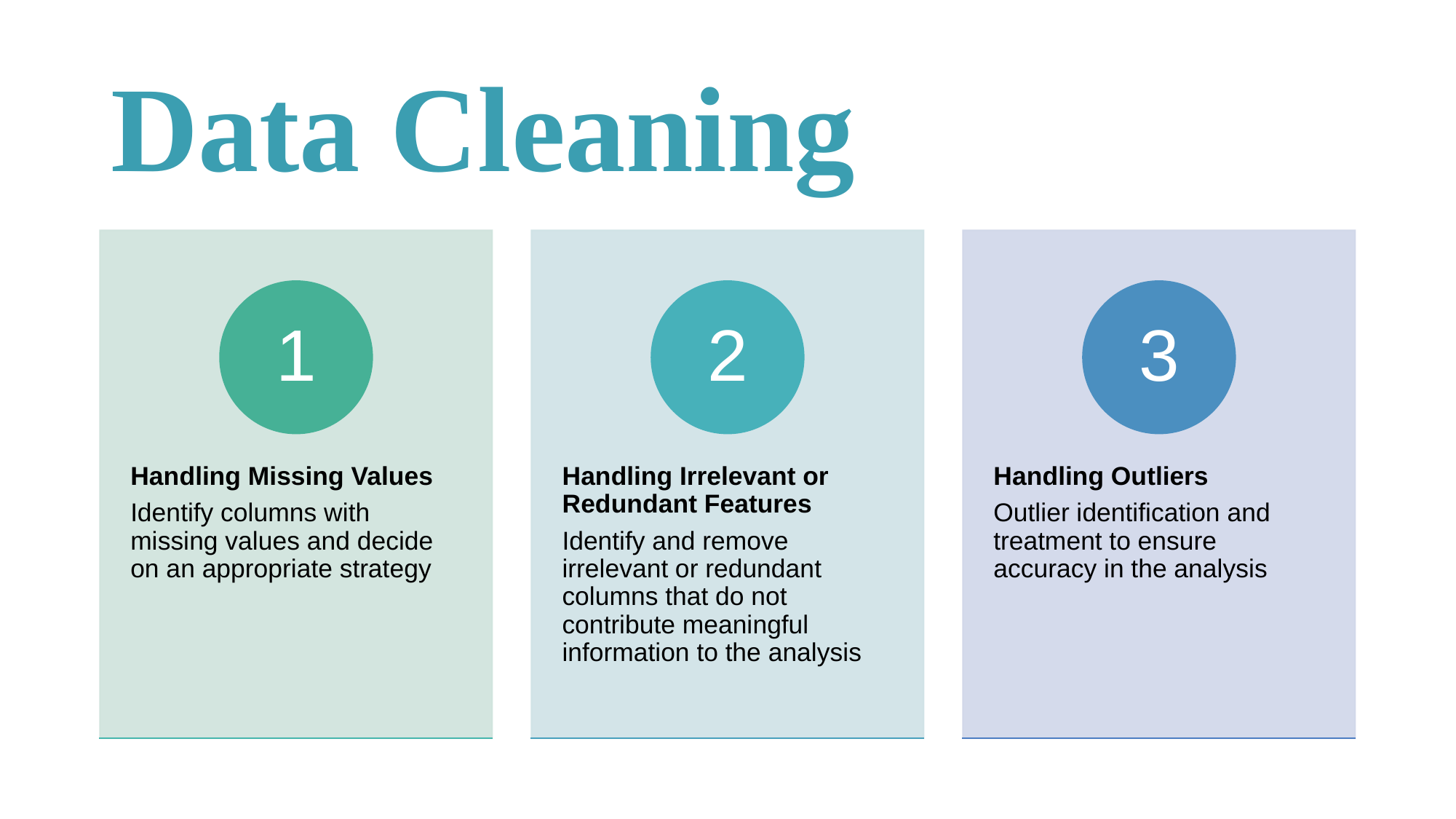

# Data Cleaning
Handling Missing Values
Identify columns with missing values and decide on an appropriate strategy
1
Handling Irrelevant or Redundant Features
Identify and remove irrelevant or redundant columns that do not contribute meaningful information to the analysis
2
Handling Outliers
Outlier identification and treatment to ensure accuracy in the analysis
3